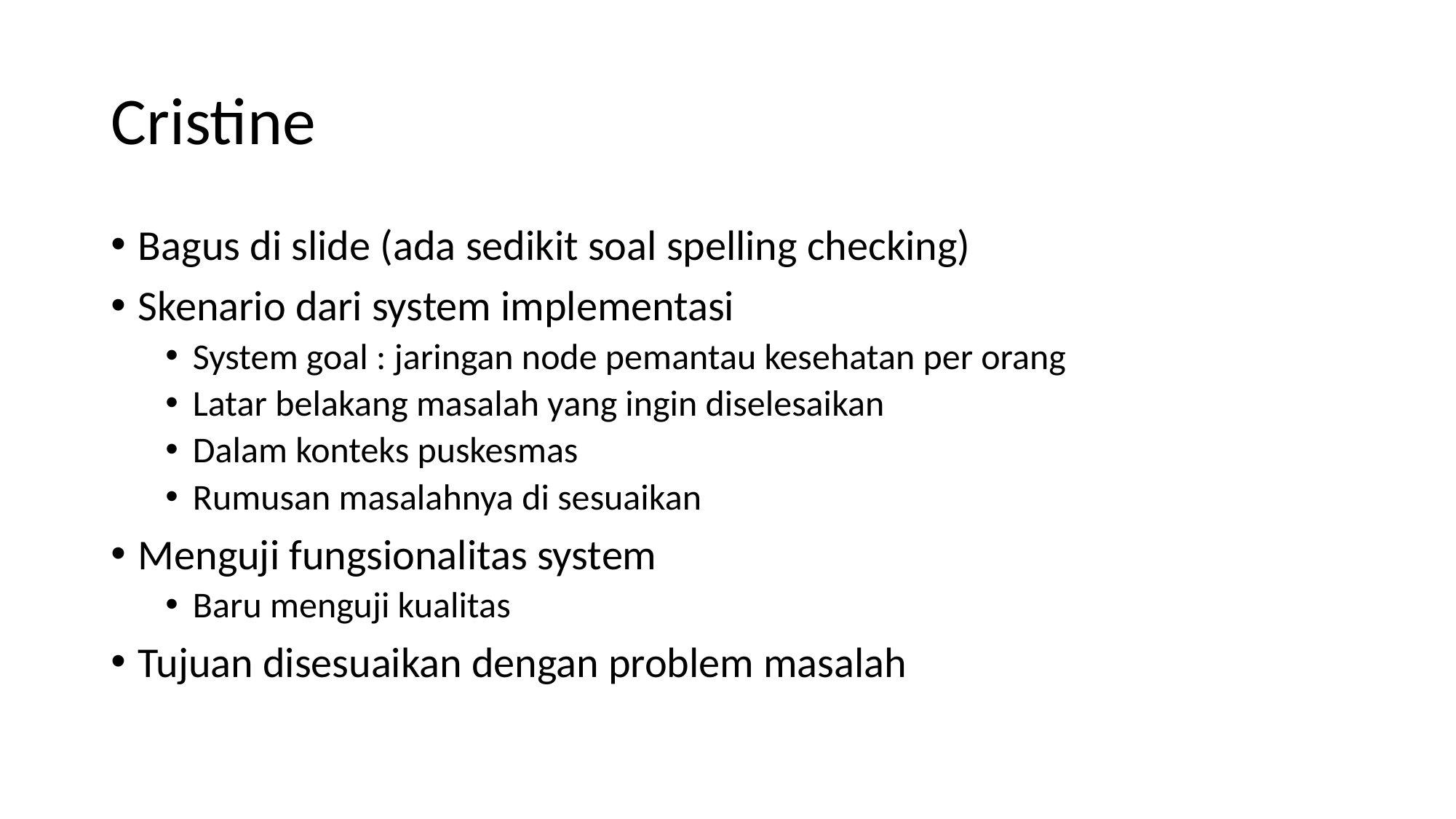

# Cristine
Bagus di slide (ada sedikit soal spelling checking)
Skenario dari system implementasi
System goal : jaringan node pemantau kesehatan per orang
Latar belakang masalah yang ingin diselesaikan
Dalam konteks puskesmas
Rumusan masalahnya di sesuaikan
Menguji fungsionalitas system
Baru menguji kualitas
Tujuan disesuaikan dengan problem masalah